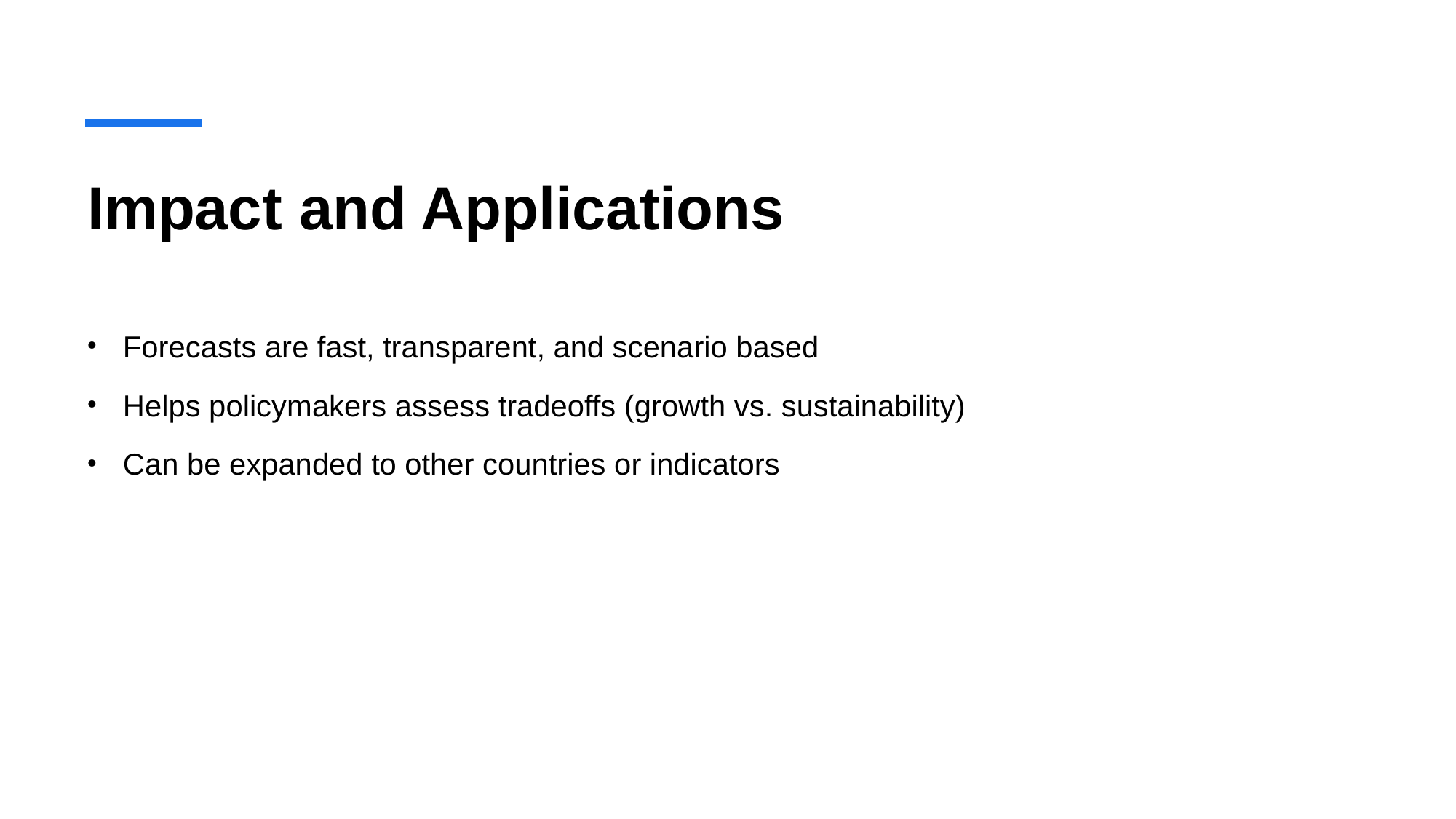

# Impact and Applications
 Forecasts are fast, transparent, and scenario based
 Helps policymakers assess tradeoffs (growth vs. sustainability)
 Can be expanded to other countries or indicators